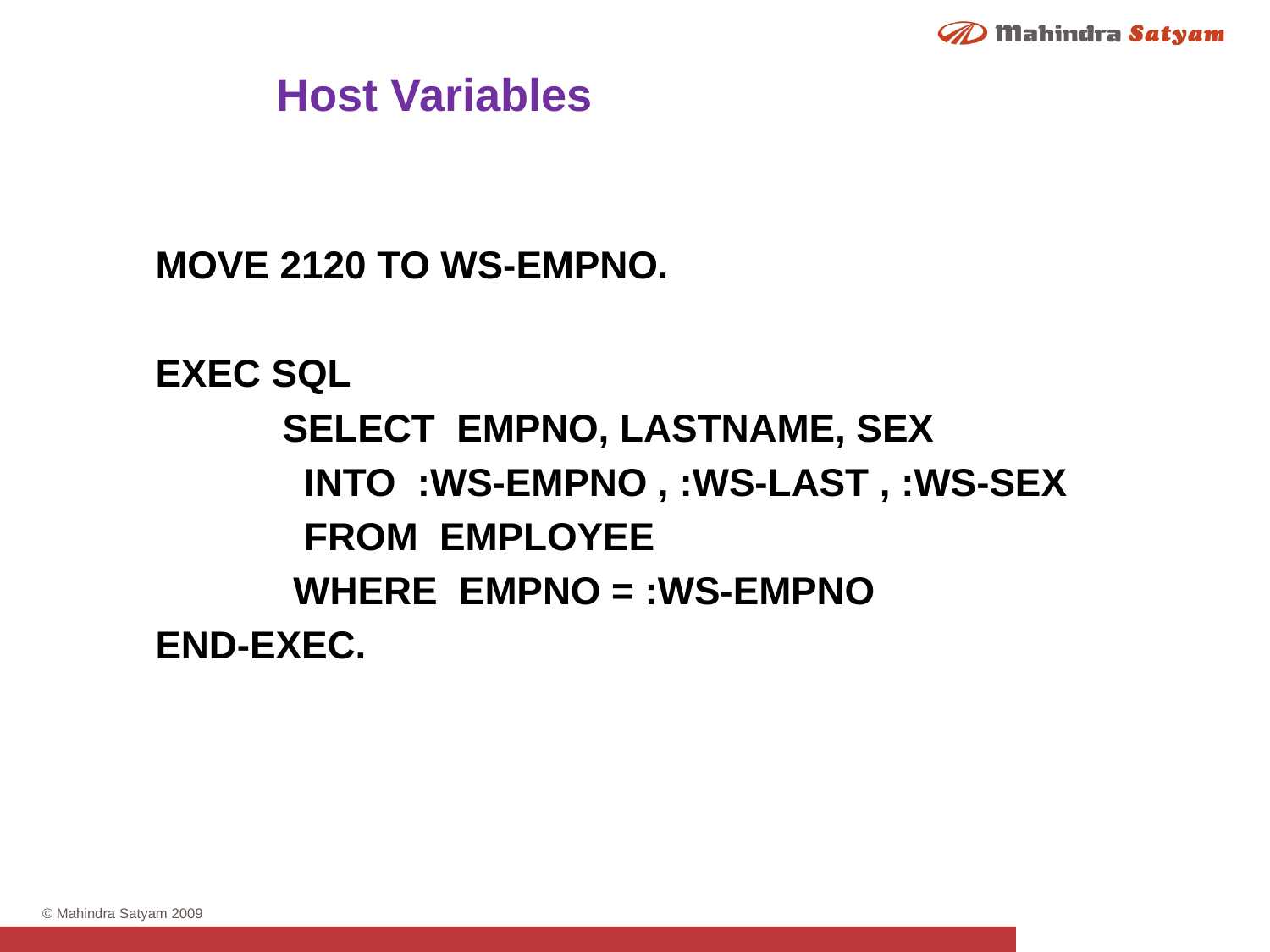

Host Variables

	MOVE 2120 TO WS-EMPNO.

	EXEC SQL
		SELECT  EMPNO, LASTNAME, SEX
		  INTO  :WS-EMPNO , :WS-LAST , :WS-SEX
		  FROM  EMPLOYEE
		 WHERE  EMPNO = :WS-EMPNO
	END-EXEC.